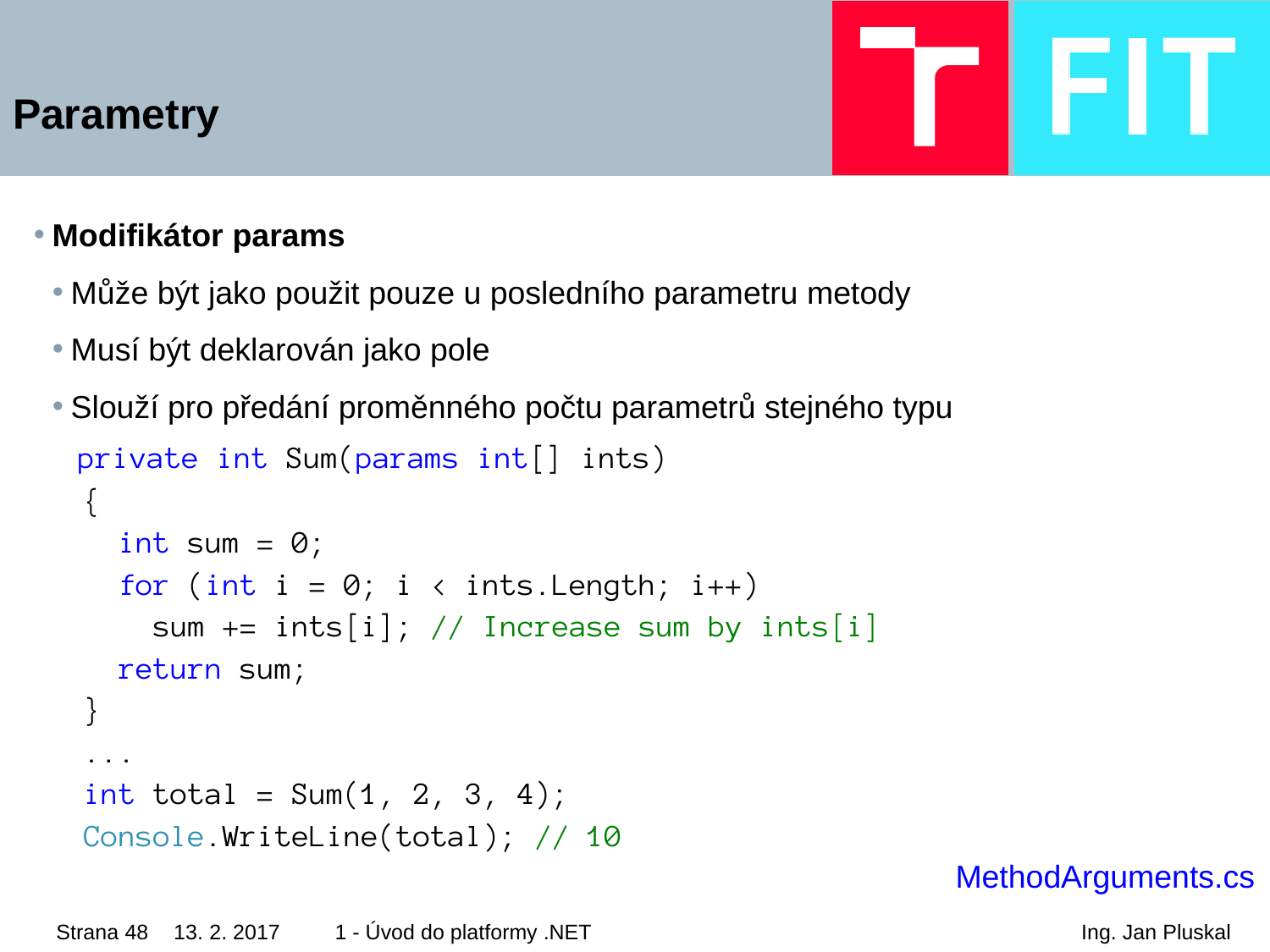

# Parametry
Modifikátor params
Může být jako použit pouze u posledního parametru metody
Musí být deklarován jako pole
Slouží pro předání proměnného počtu parametrů stejného typu
   private int Sum(params int[] ints)
    {
      int sum = 0;
      for (int i = 0; i < ints.Length; i++)
        sum += ints[i]; // Increase sum by ints[i]
      return sum;
    }
    ...
    int total = Sum(1, 2, 3, 4);
    Console.WriteLine(total); // 10
MethodArguments.cs